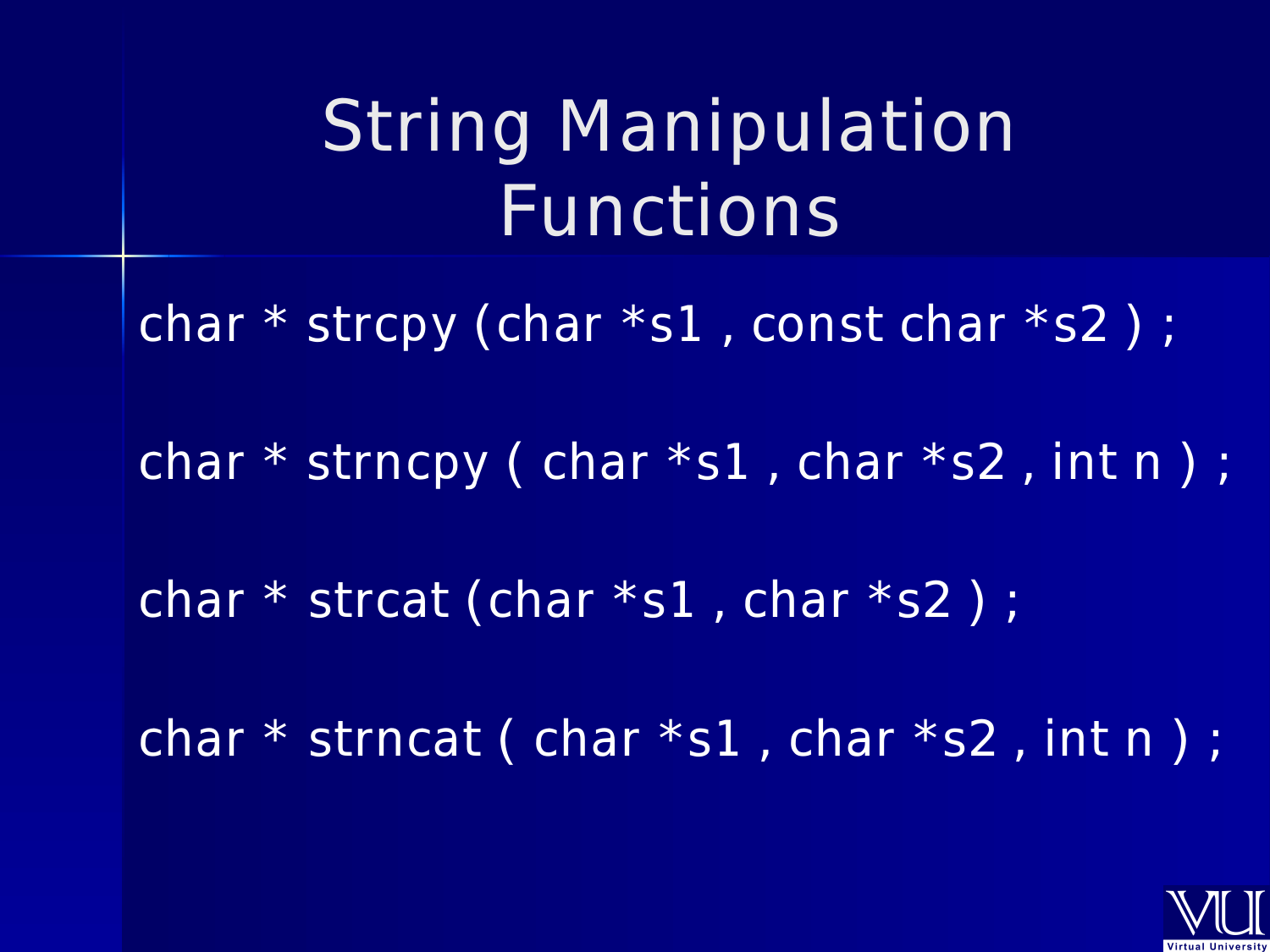

# String Manipulation Functions
char * strcpy (char *s1 , const char *s2 ) ;

char * strncpy ( char *s1 , char *s2 , int n ) ;

char * strcat (char *s1 , char *s2 ) ;

char * strncat ( char *s1 , char *s2 , int n ) ;